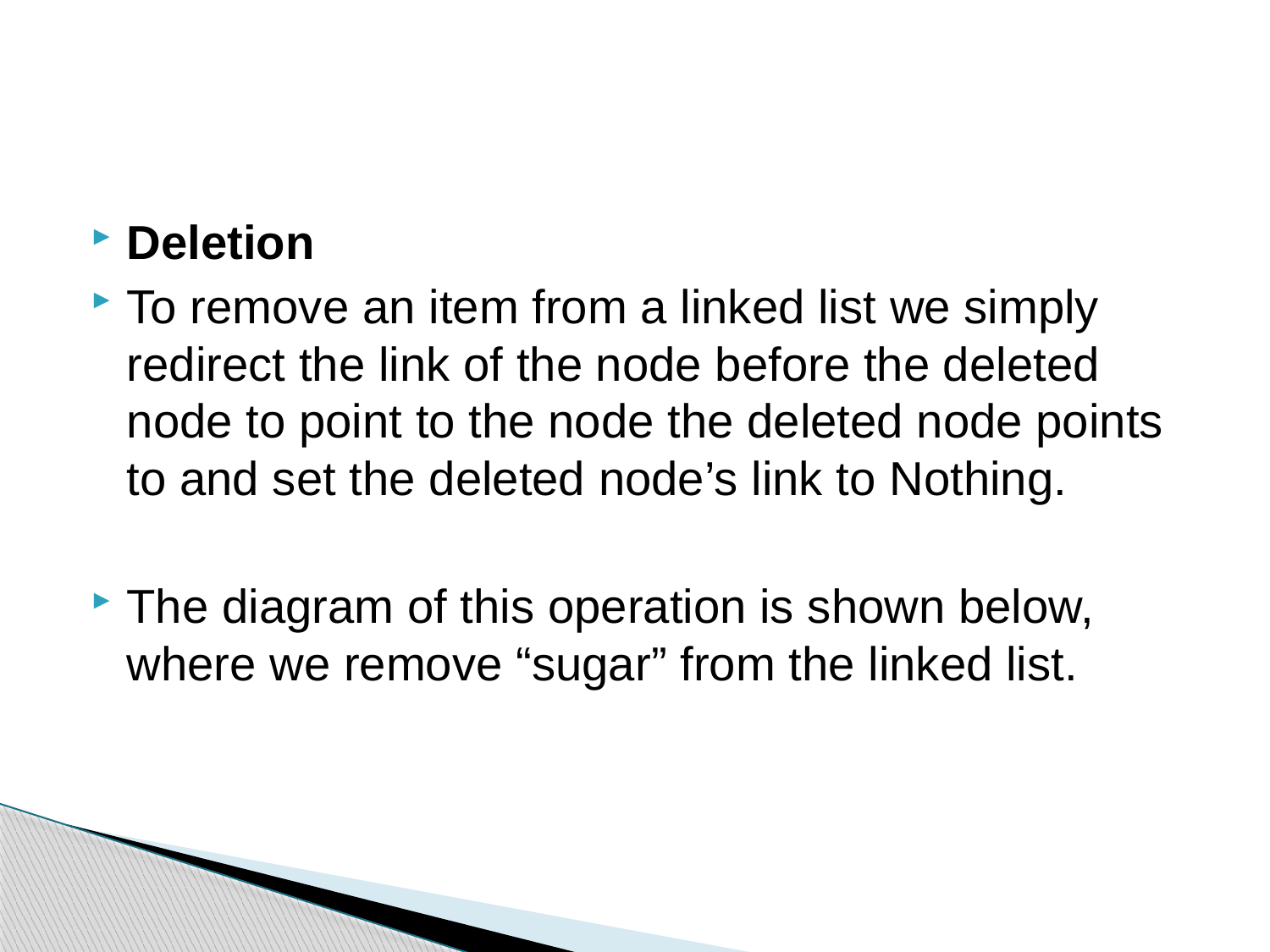

#
Deletion
To remove an item from a linked list we simply redirect the link of the node before the deleted node to point to the node the deleted node points to and set the deleted node’s link to Nothing.

The diagram of this operation is shown below, where we remove “sugar” from the linked list.